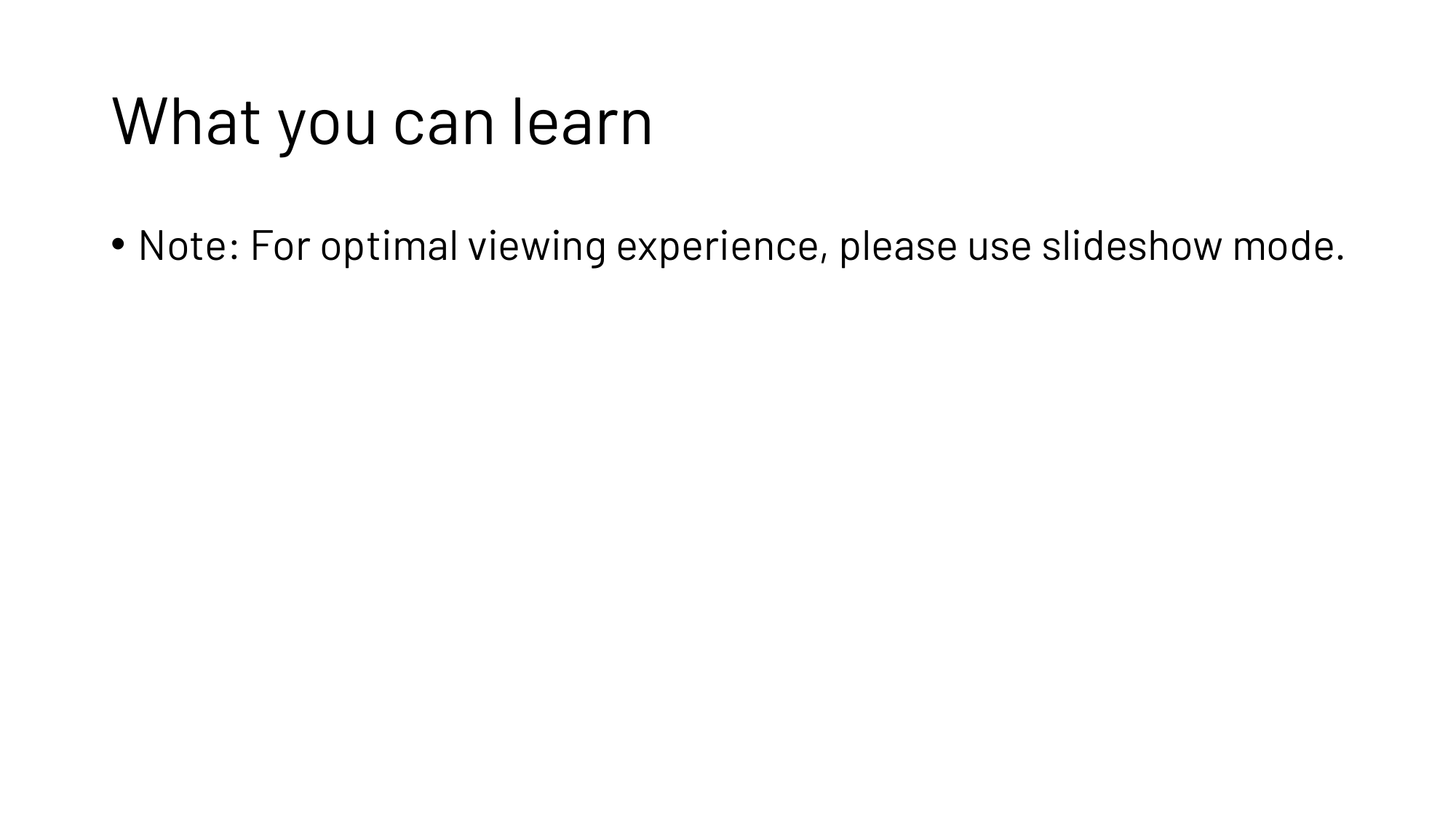

# What you can learn
Note: For optimal viewing experience, please use slideshow mode.